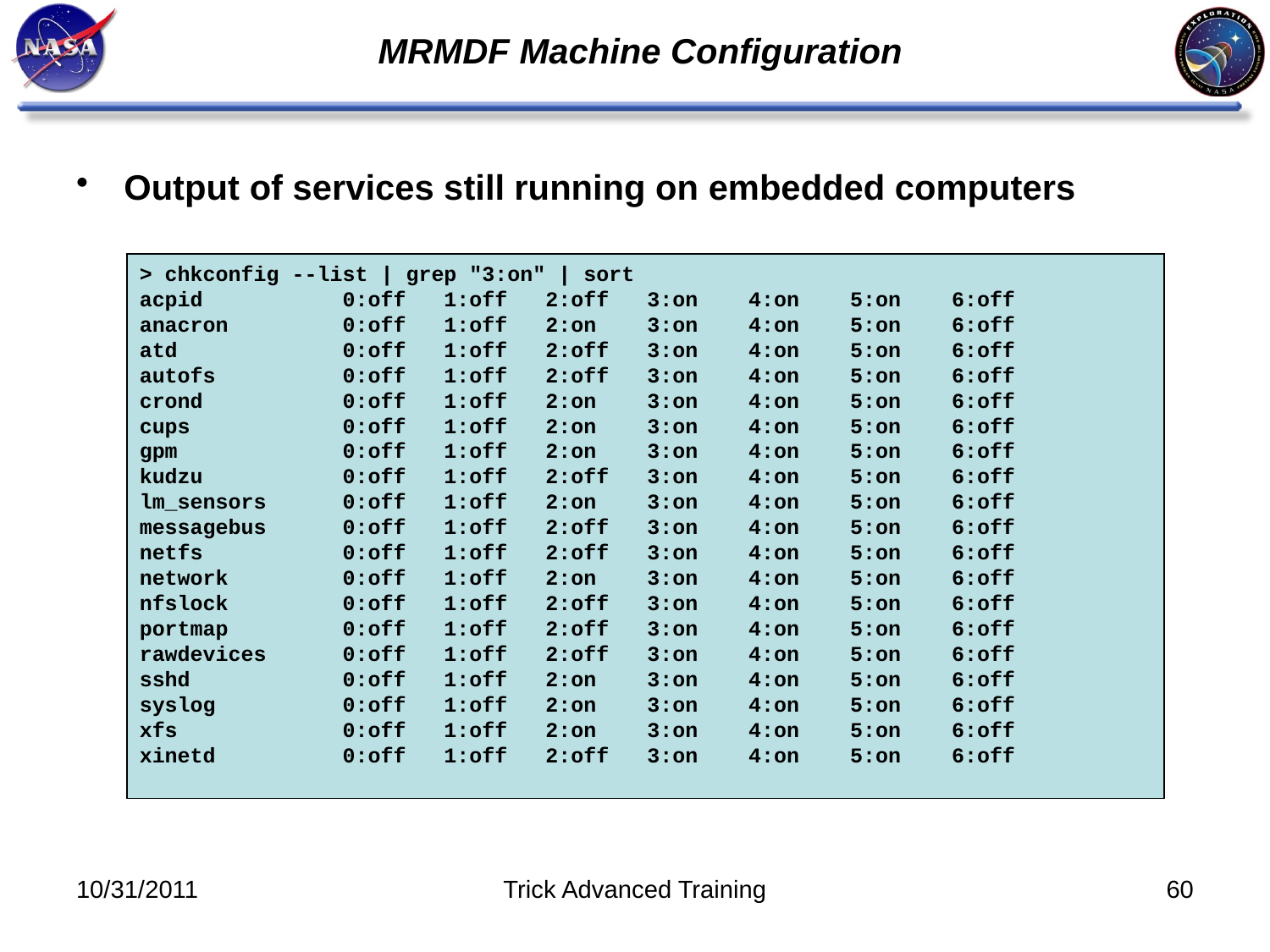

# MRMDF Machine Configuration
Output of services still running on embedded computers

> chkconfig --list | grep "3:on" | sort
acpid           0:off   1:off   2:off   3:on    4:on    5:on    6:off
anacron         0:off   1:off   2:on    3:on    4:on    5:on    6:off
atd             0:off   1:off   2:off   3:on    4:on    5:on    6:off
autofs          0:off   1:off   2:off   3:on    4:on    5:on    6:off
crond           0:off   1:off   2:on    3:on    4:on    5:on    6:off
cups            0:off   1:off   2:on    3:on    4:on    5:on    6:off
gpm             0:off   1:off   2:on    3:on    4:on    5:on    6:off
kudzu           0:off   1:off   2:off   3:on    4:on    5:on    6:off
lm_sensors      0:off   1:off   2:on    3:on    4:on    5:on    6:off
messagebus      0:off   1:off   2:off   3:on    4:on    5:on    6:off
netfs           0:off   1:off   2:off   3:on    4:on    5:on    6:off
network         0:off   1:off   2:on    3:on    4:on    5:on    6:off
nfslock         0:off   1:off   2:off   3:on    4:on    5:on    6:off
portmap         0:off   1:off   2:off   3:on    4:on    5:on    6:off
rawdevices      0:off   1:off   2:off   3:on    4:on    5:on    6:off
sshd            0:off   1:off   2:on    3:on    4:on    5:on    6:off
syslog          0:off   1:off   2:on    3:on    4:on    5:on    6:off
xfs             0:off   1:off   2:on    3:on    4:on    5:on    6:off
xinetd          0:off   1:off   2:off   3:on    4:on    5:on    6:off

10/31/2011
Trick Advanced Training
60